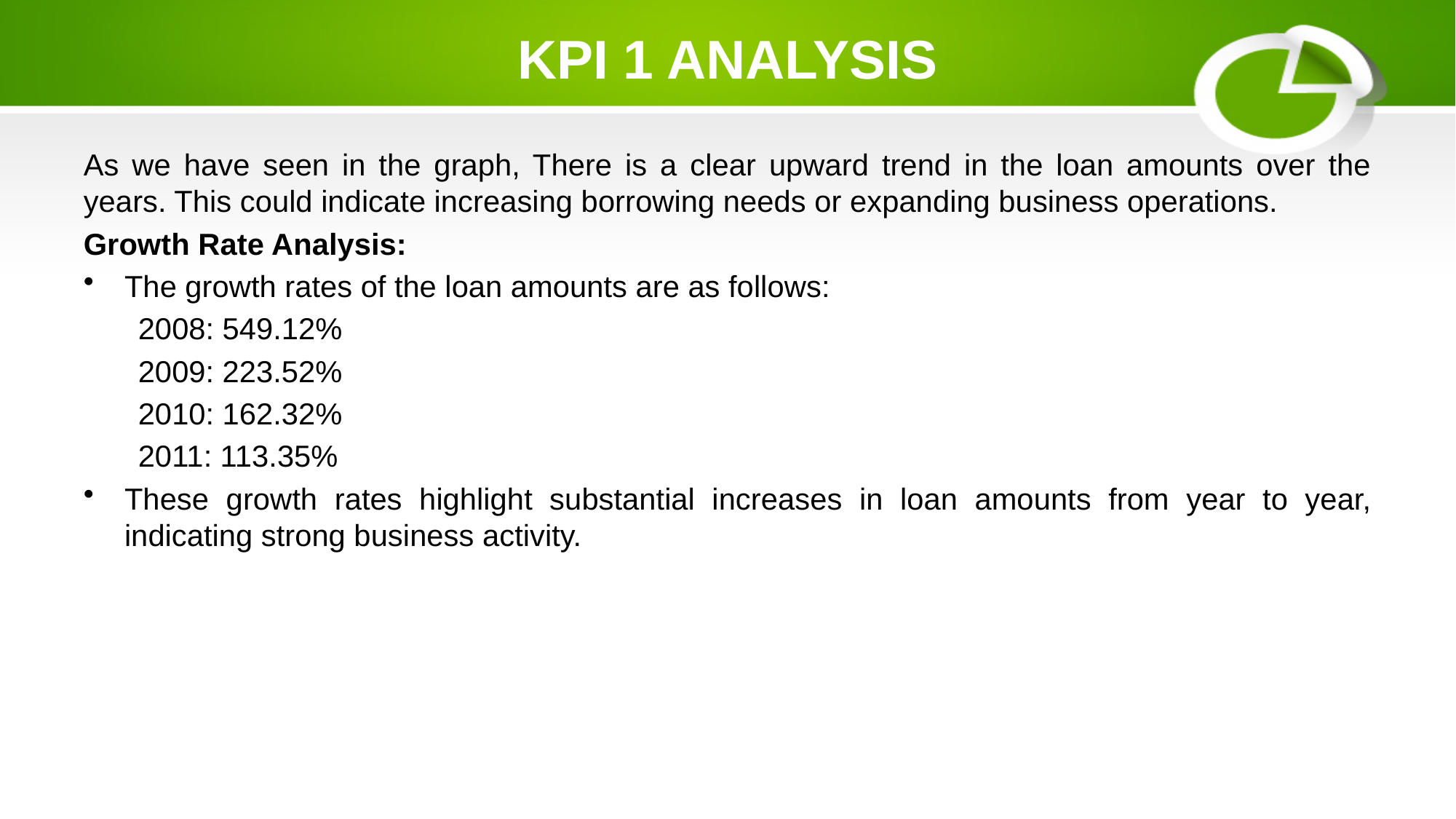

# KPI 1 ANALYSIS
As we have seen in the graph, There is a clear upward trend in the loan amounts over the years. This could indicate increasing borrowing needs or expanding business operations.
Growth Rate Analysis:
The growth rates of the loan amounts are as follows:
2008: 549.12%
2009: 223.52%
2010: 162.32%
2011: 113.35%
These growth rates highlight substantial increases in loan amounts from year to year, indicating strong business activity.